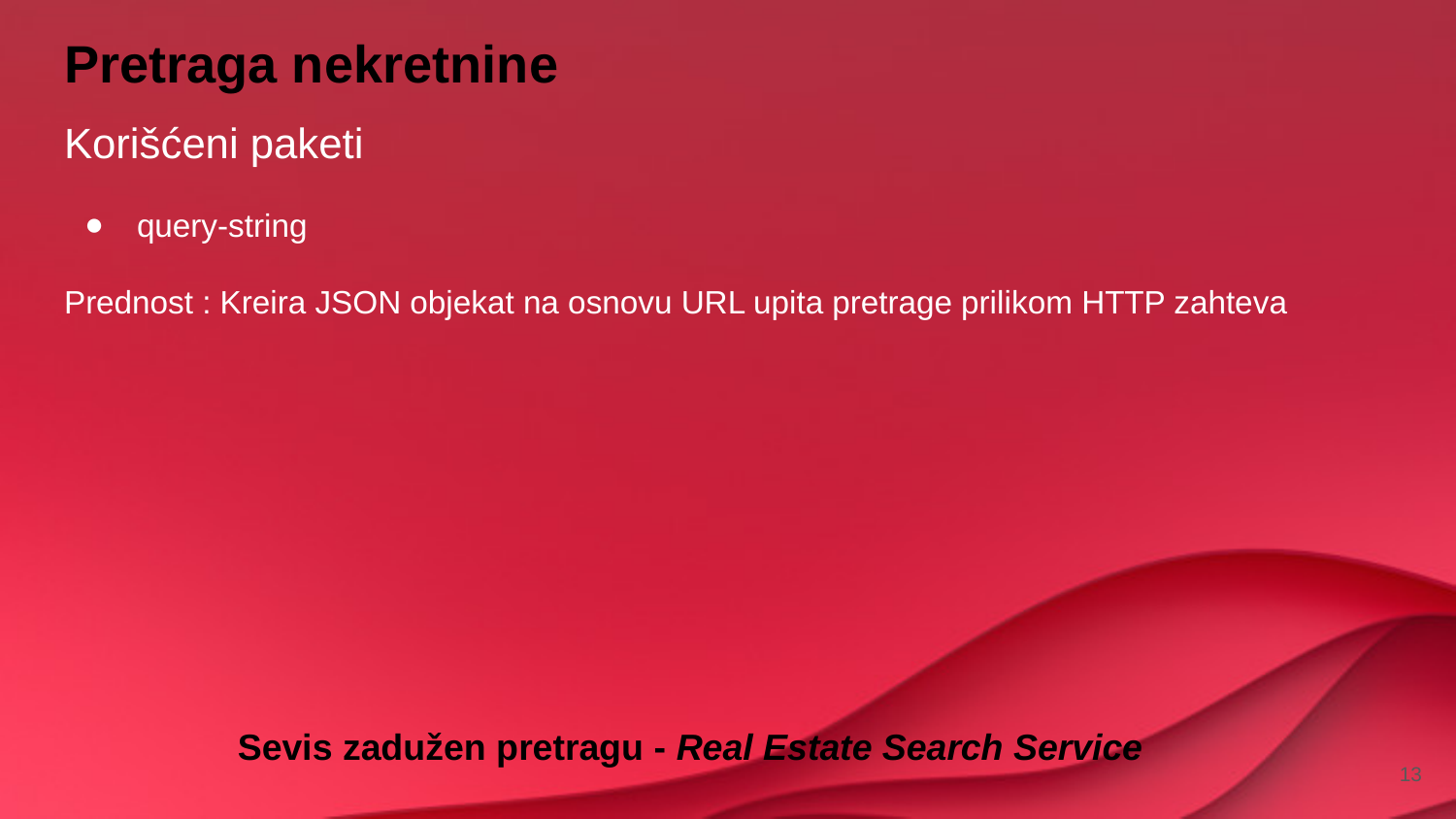

# Pretraga nekretnine
Korišćeni paketi
query-string
Prednost : Kreira JSON objekat na osnovu URL upita pretrage prilikom HTTP zahteva
Sevis zadužen pretragu - Real Estate Search Service
13